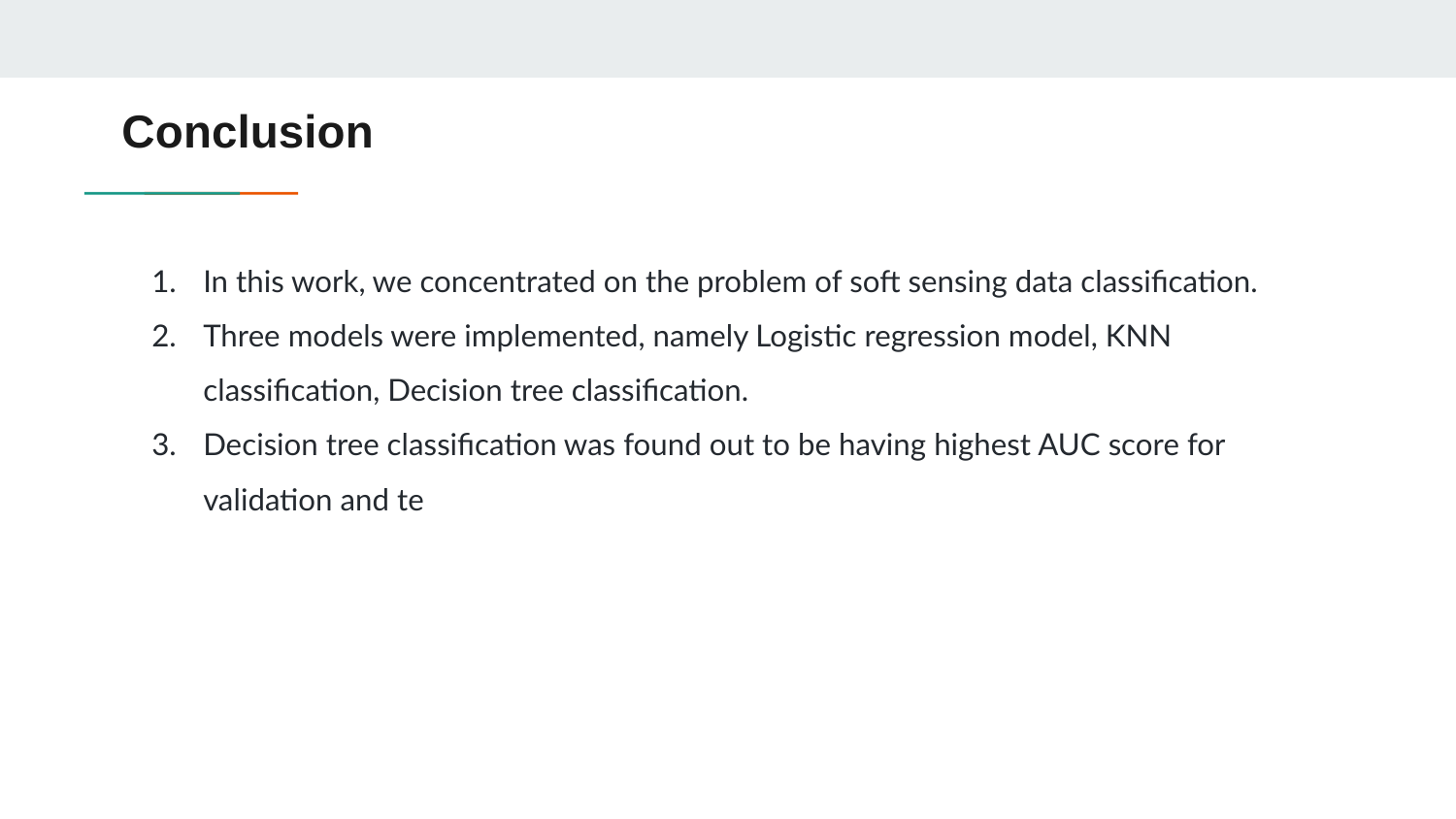

# Conclusion
In this work, we concentrated on the problem of soft sensing data classification.
Three models were implemented, namely Logistic regression model, KNN classification, Decision tree classification.
Decision tree classification was found out to be having highest AUC score for validation and te